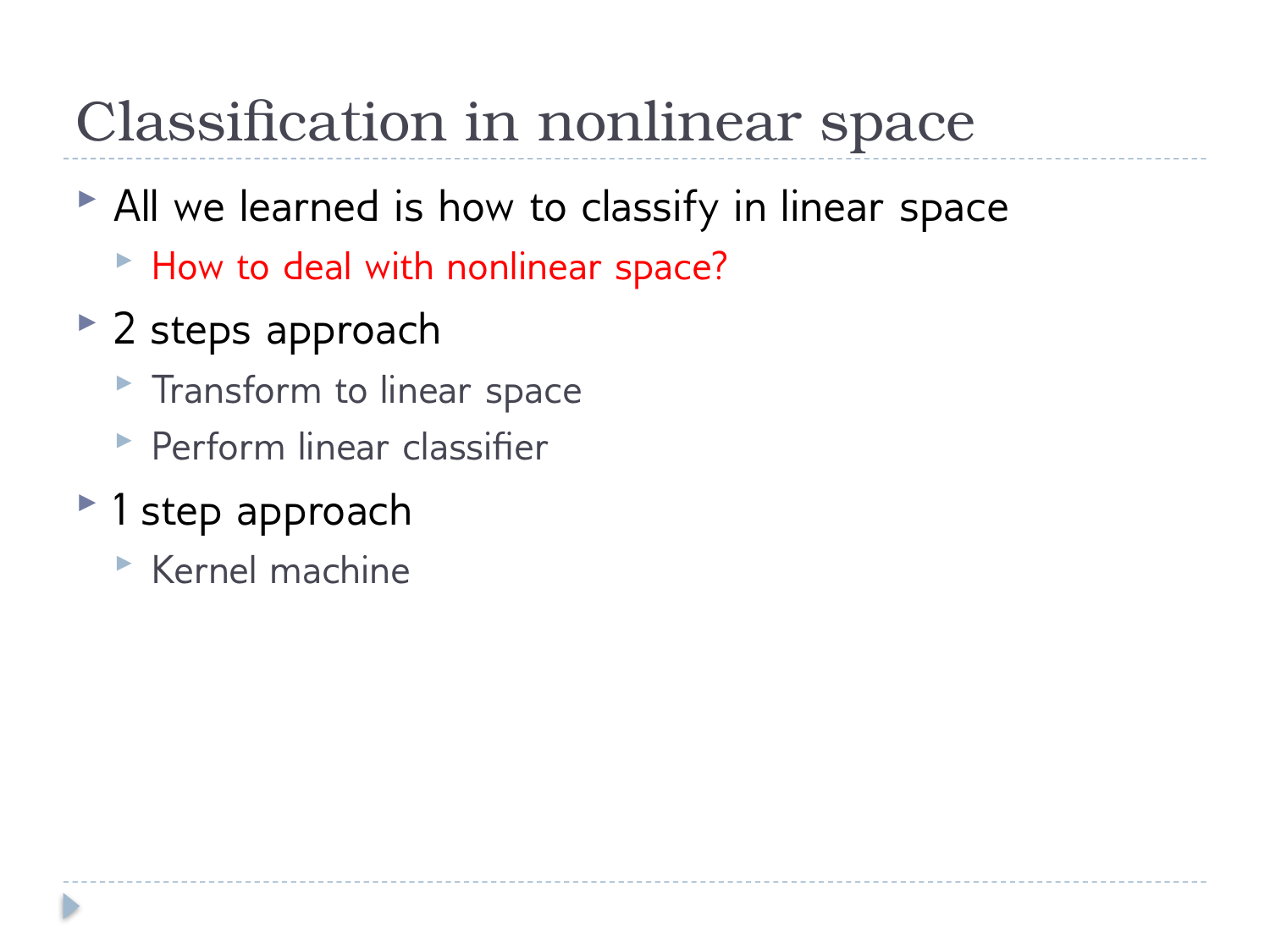

# Classification in nonlinear space
All we learned is how to classify in linear space
How to deal with nonlinear space?
2 steps approach
Transform to linear space
Perform linear classifier
1 step approach
Kernel machine